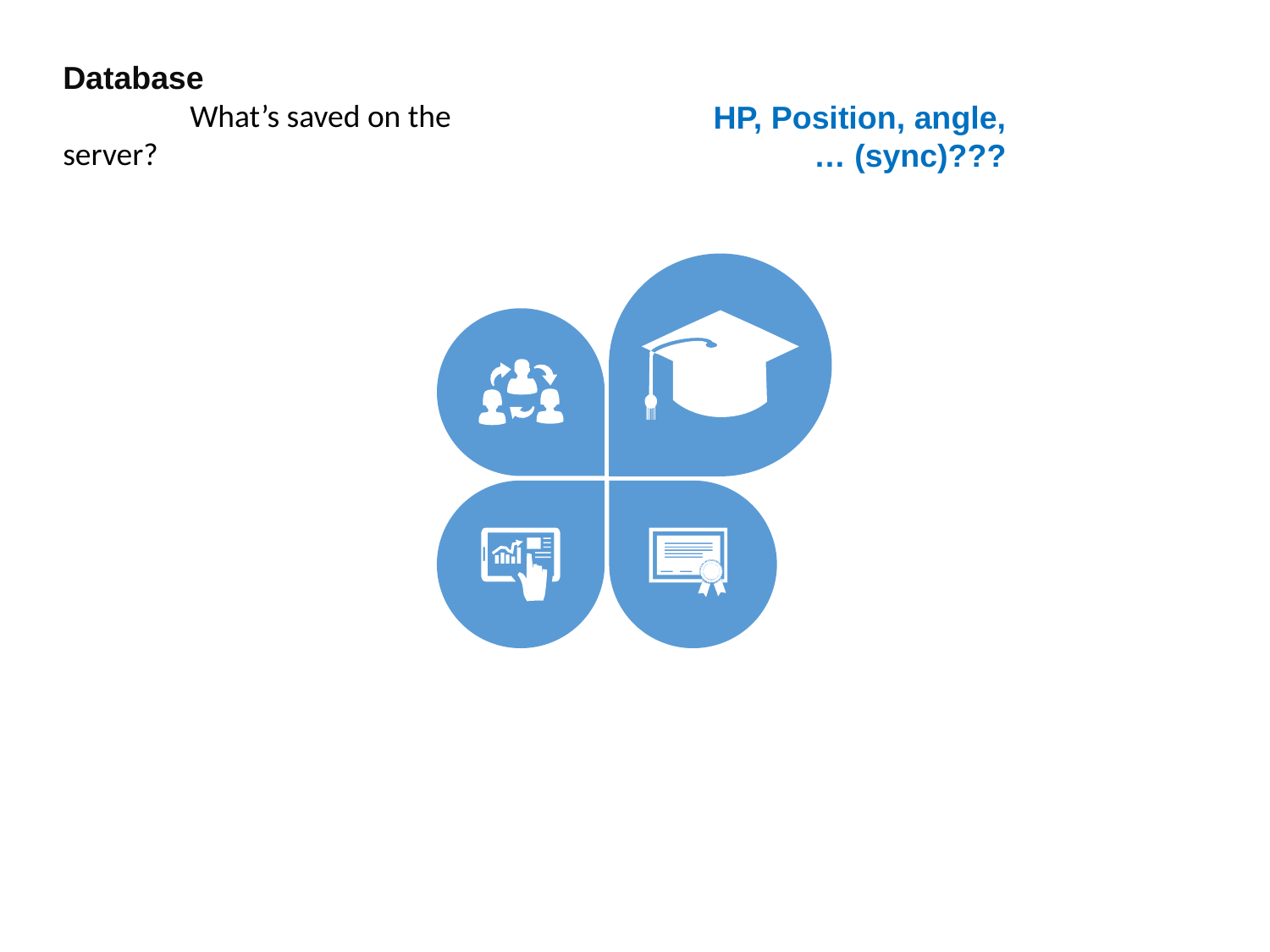

Database
	What’s saved on the server?

HP, Position, angle,… (sync)???

04